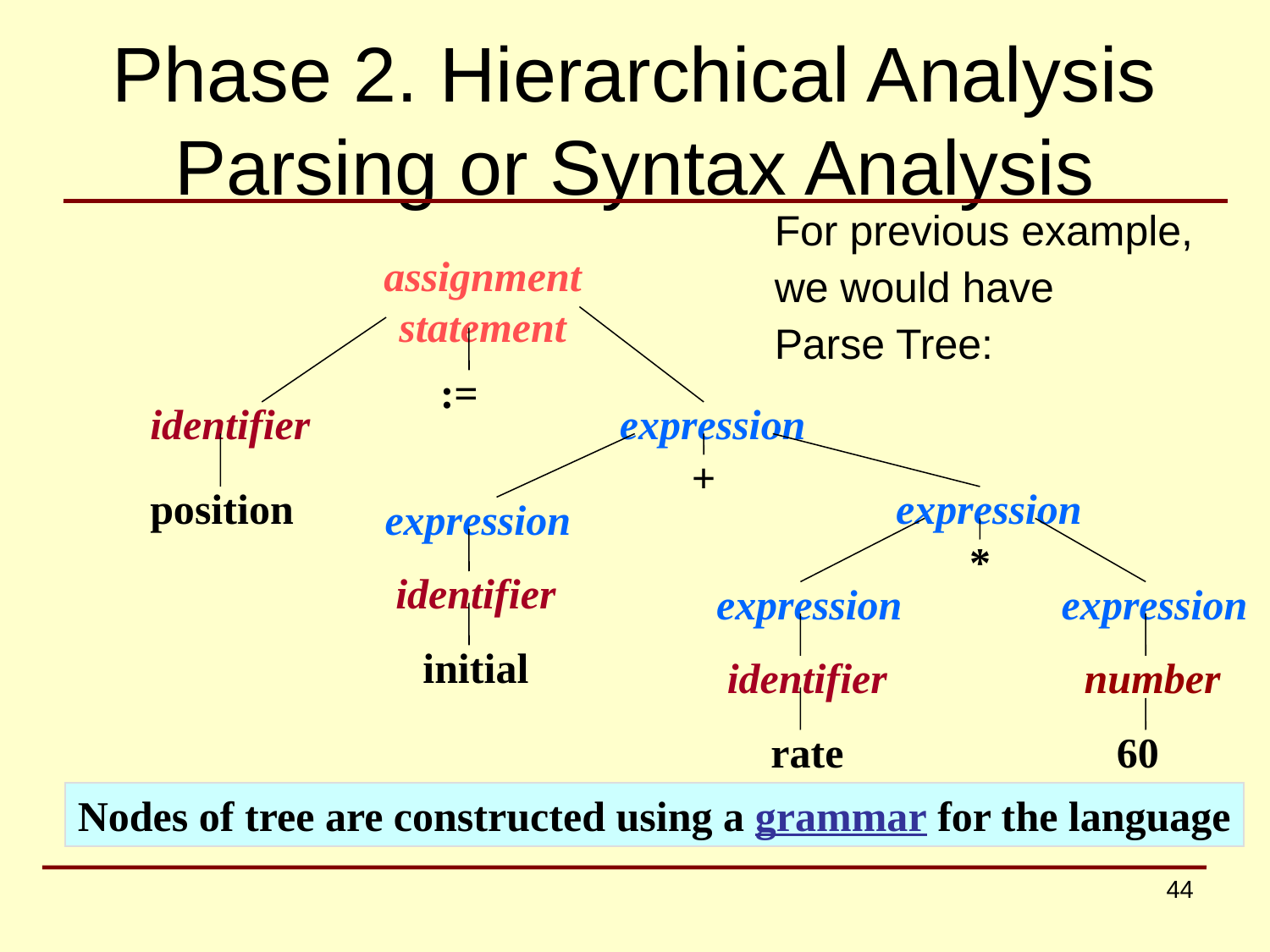

# Phase 2. Hierarchical Analysis Parsing or Syntax Analysis

For previous example,
we would have
Parse Tree:
assignment statement

:=
identifier
expression

+
position
expression
expression

*
identifier
expression
expression

initial
identifier
number

rate
60
Nodes of tree are constructed using a grammar for the language
44